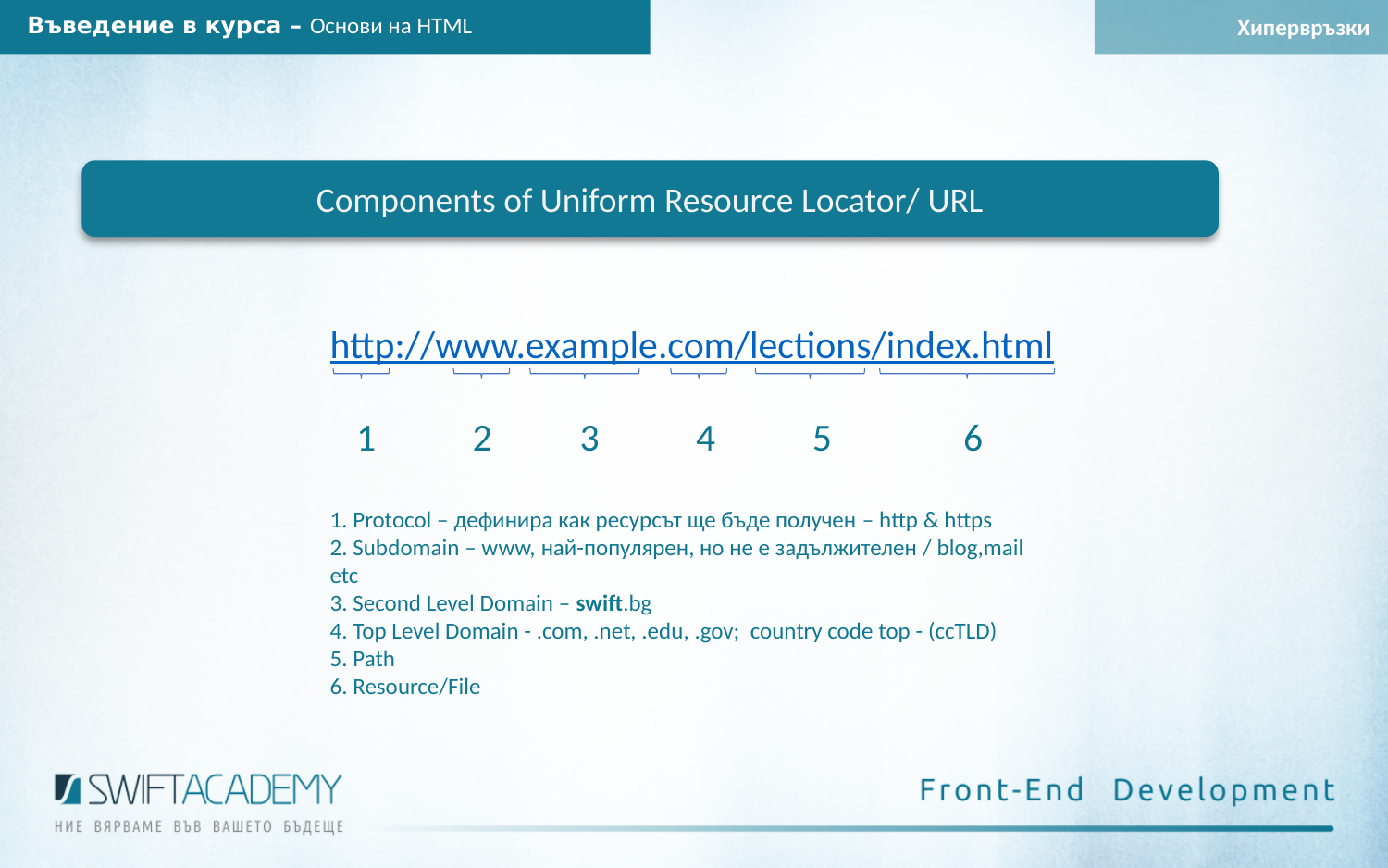

Въведение в курса – Основи на HTML
Хипервръзки
Components of Uniform Resource Locator/ URL

http://www.example.com/lections/index.html

   1           2          3           4           5               6

1. Protocol – дефинира как ресурсът ще бъде получен – http & https
2. Subdomain – www, най-популярен, но не е задължителен / blog,mail  etc
3. Second Level Domain – swift.bg
4. Top Level Domain - .com, .net, .edu, .gov;  country code top - (ccTLD)
5. Path
6. Resource/File